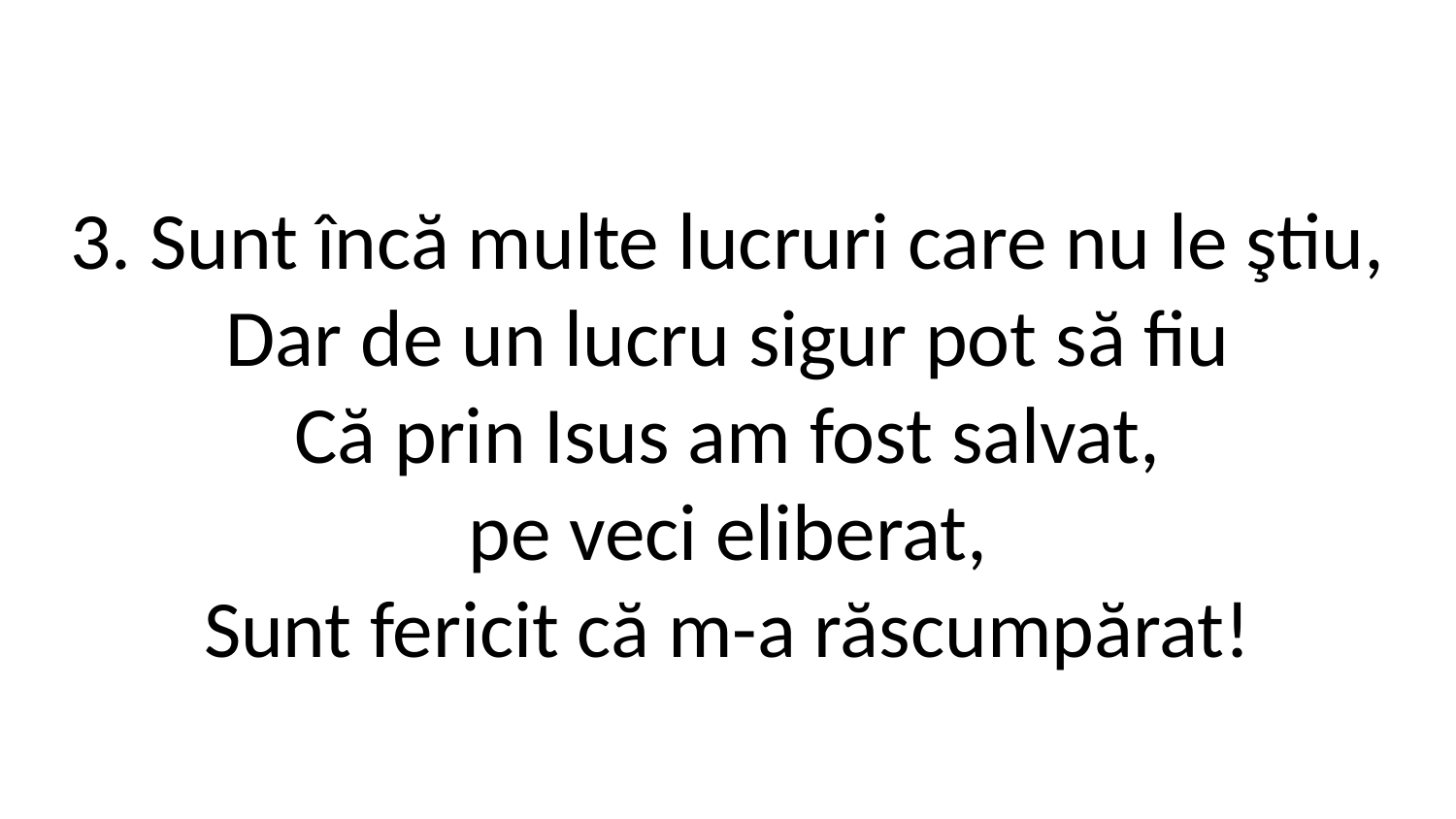

3. Sunt încă multe lucruri care nu le ştiu,
Dar de un lucru sigur pot să fiu
Că prin Isus am fost salvat,
pe veci eliberat,
Sunt fericit că m-a răscumpărat!